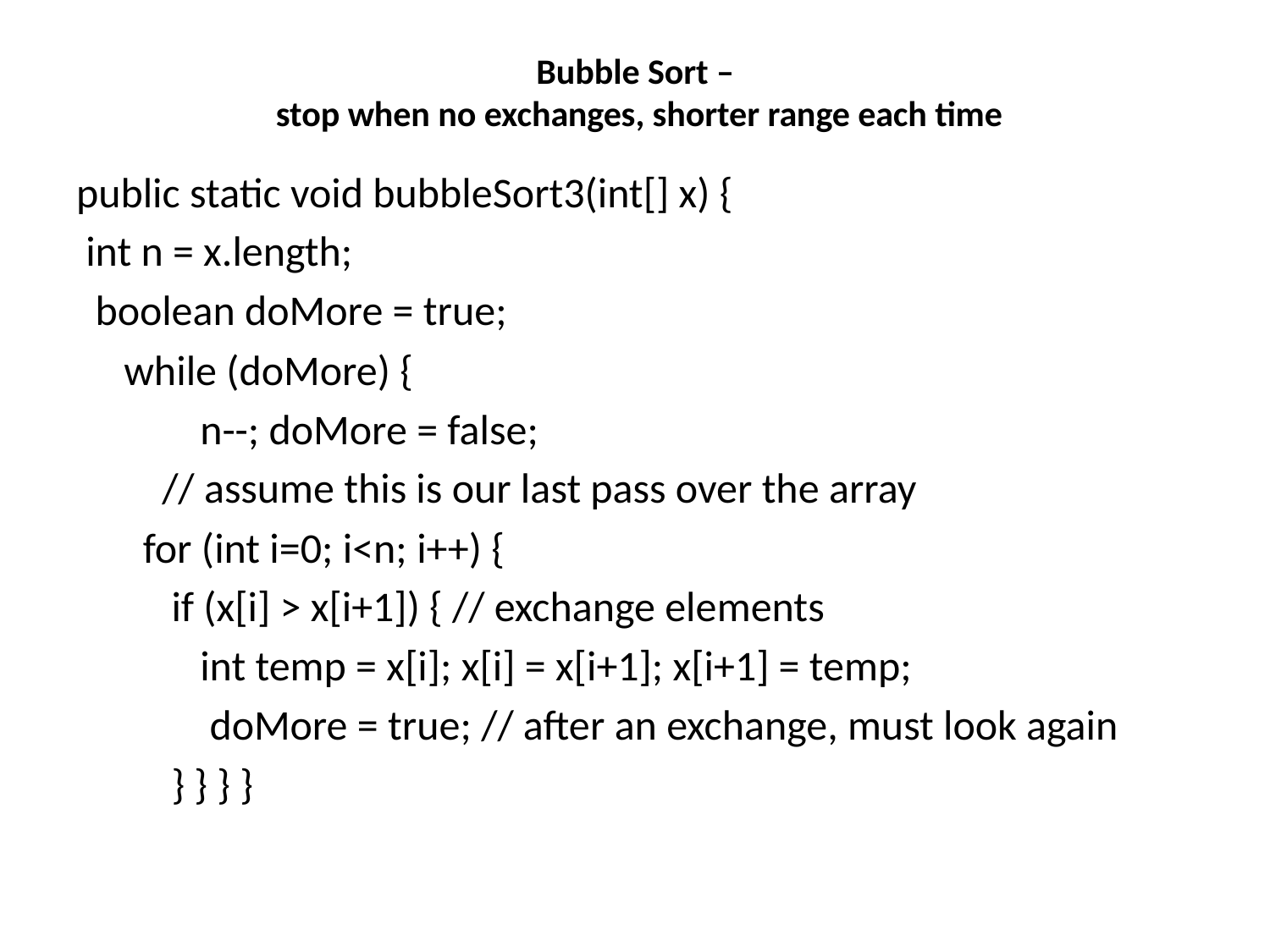

# Bubble Sort – stop when no exchanges, shorter range each time
public static void bubbleSort3(int[] x) {
 int n = x.length;
  boolean doMore = true;
     while (doMore) {
             n--; doMore = false;
         // assume this is our last pass over the array
       for (int i=0; i<n; i++) {
          if (x[i] > x[i+1]) { // exchange elements
             int temp = x[i]; x[i] = x[i+1]; x[i+1] = temp;
              doMore = true; // after an exchange, must look again
          } } } }